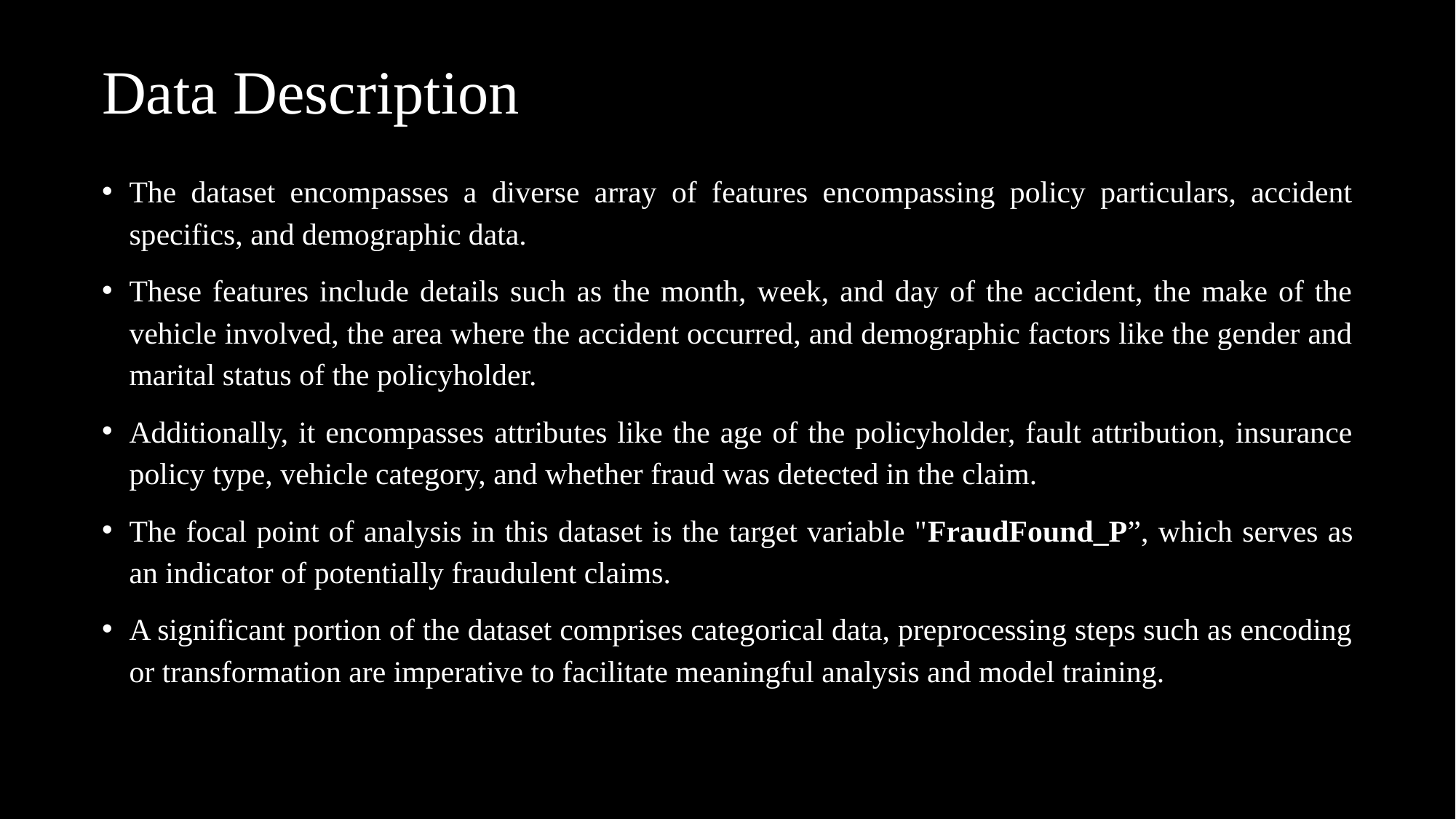

# Data Description
The dataset encompasses a diverse array of features encompassing policy particulars, accident specifics, and demographic data.
These features include details such as the month, week, and day of the accident, the make of the vehicle involved, the area where the accident occurred, and demographic factors like the gender and marital status of the policyholder.
Additionally, it encompasses attributes like the age of the policyholder, fault attribution, insurance policy type, vehicle category, and whether fraud was detected in the claim.
The focal point of analysis in this dataset is the target variable "FraudFound_P”, which serves as an indicator of potentially fraudulent claims.
A significant portion of the dataset comprises categorical data, preprocessing steps such as encoding or transformation are imperative to facilitate meaningful analysis and model training.